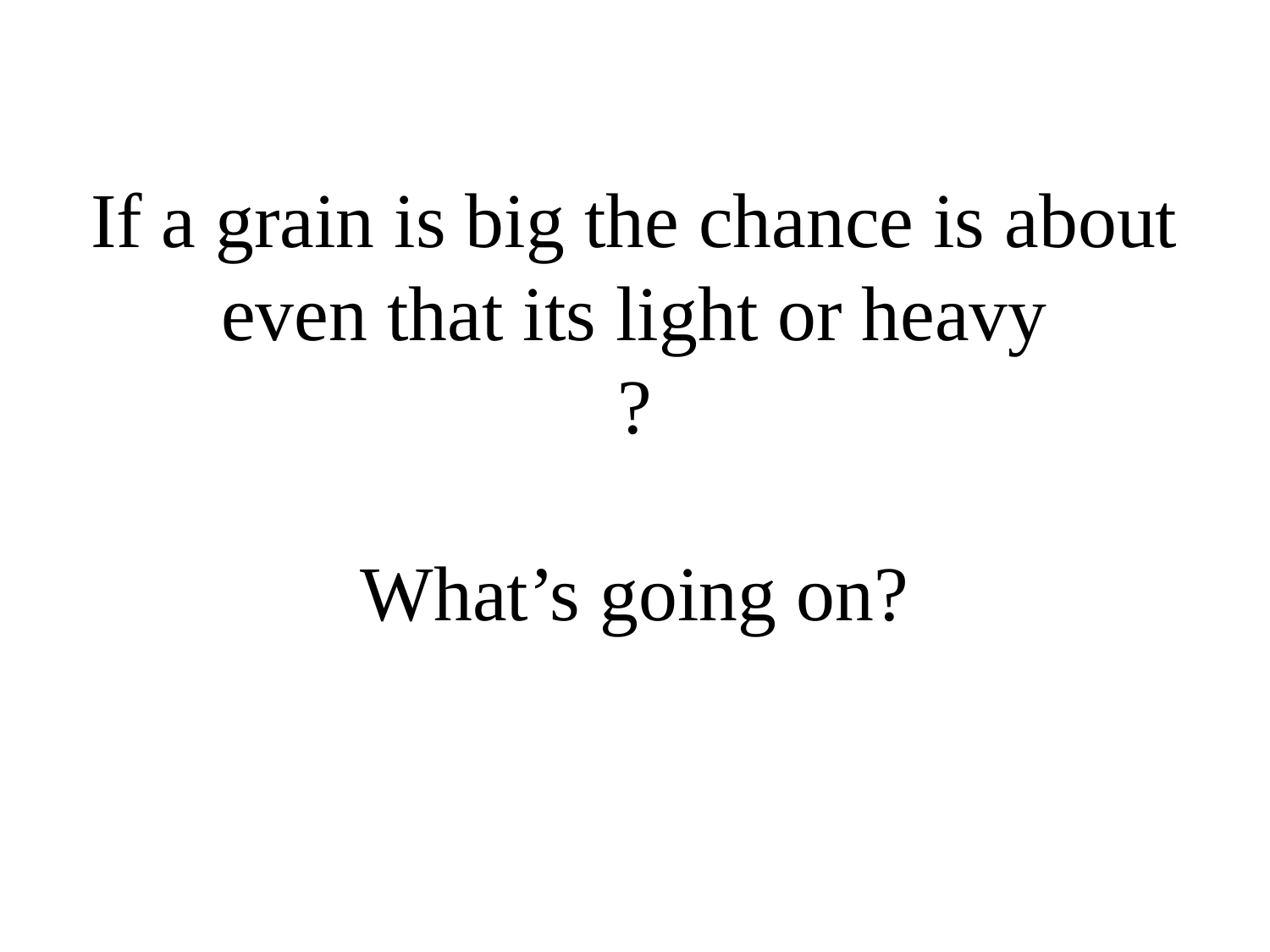

# If a grain is big the chance is about even that its light or heavy ? What’s going on?